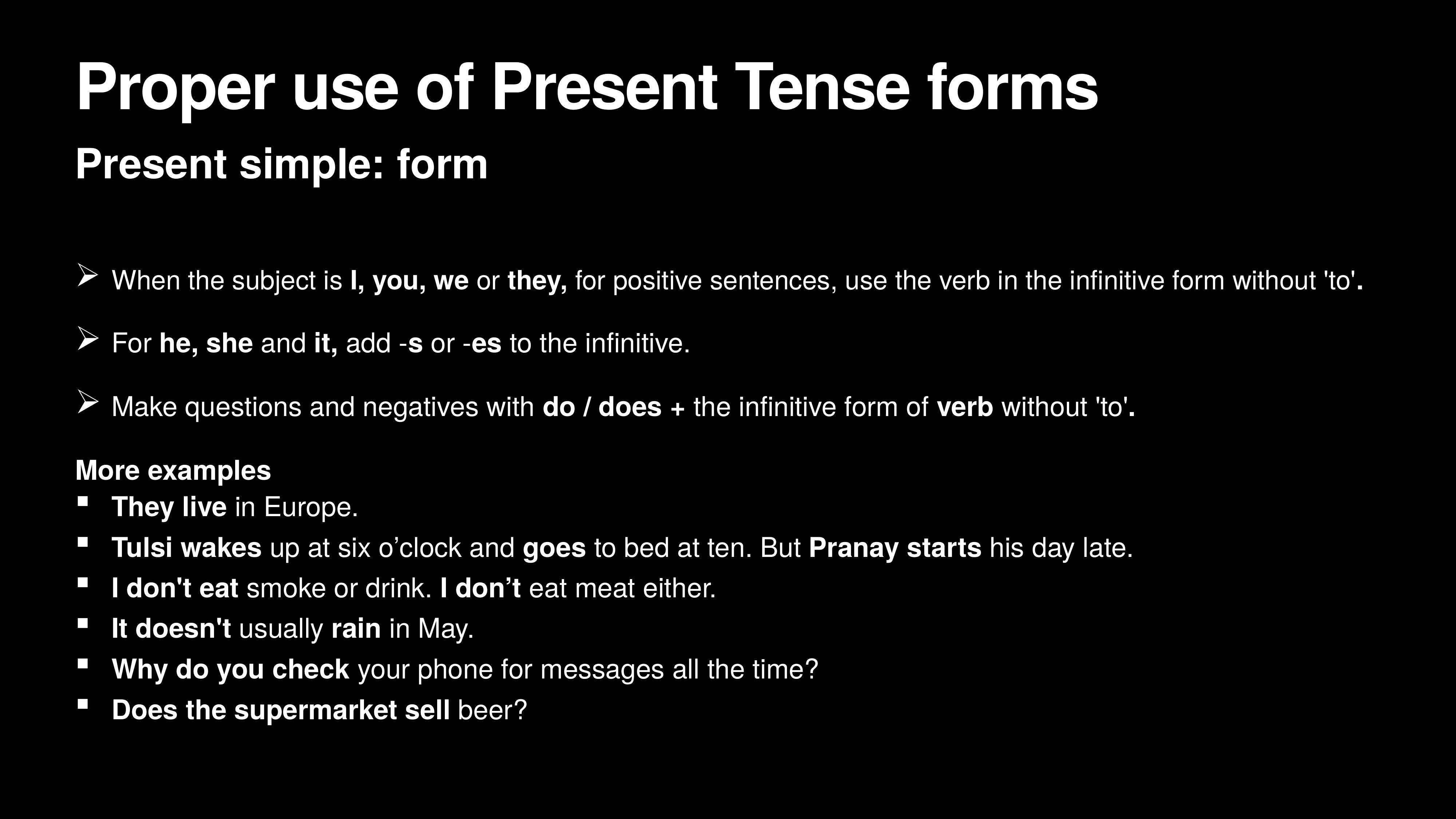

# Proper use of Present Tense forms
Present simple: form
When the subject is I, you, we or they, for positive sentences, use the verb in the infinitive form without 'to'.
For he, she and it, add -s or -es to the infinitive.
Make questions and negatives with do / does + the infinitive form of verb without 'to'.
More examples
They live in Europe.
Tulsi wakes up at six o’clock and goes to bed at ten. But Pranay starts his day late.
I don't eat smoke or drink. I don’t eat meat either.
It doesn't usually rain in May.
Why do you check your phone for messages all the time?
Does the supermarket sell beer?